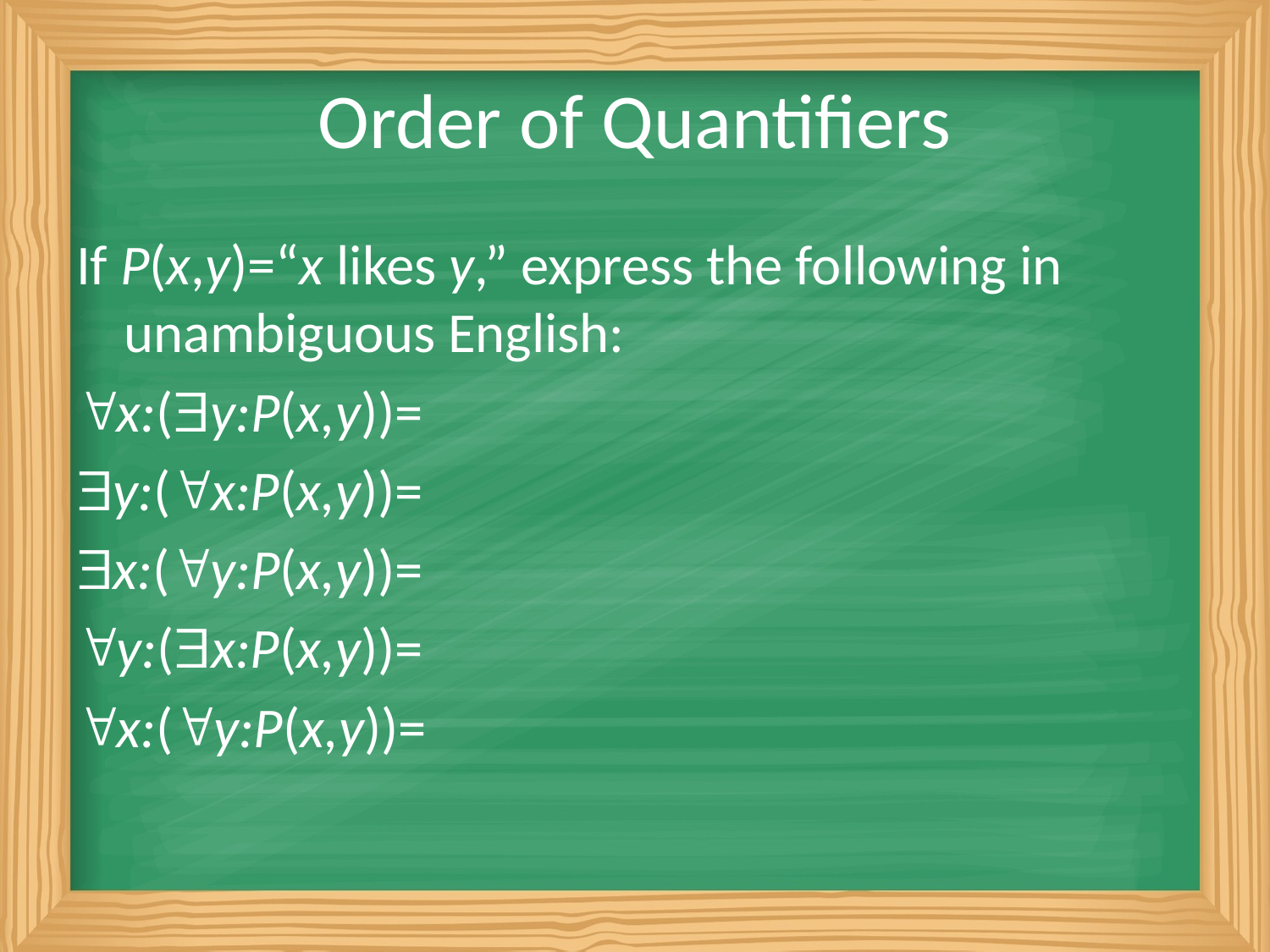

# Order of Quantifiers
If P(x,y)=“x likes y,” express the following in unambiguous English:
∀x:(∃y:P(x,y))=
∃y:(∀x:P(x,y))=
∃x:(∀y:P(x,y))=
∀y:(∃x:P(x,y))=
∀x:(∀y:P(x,y))=